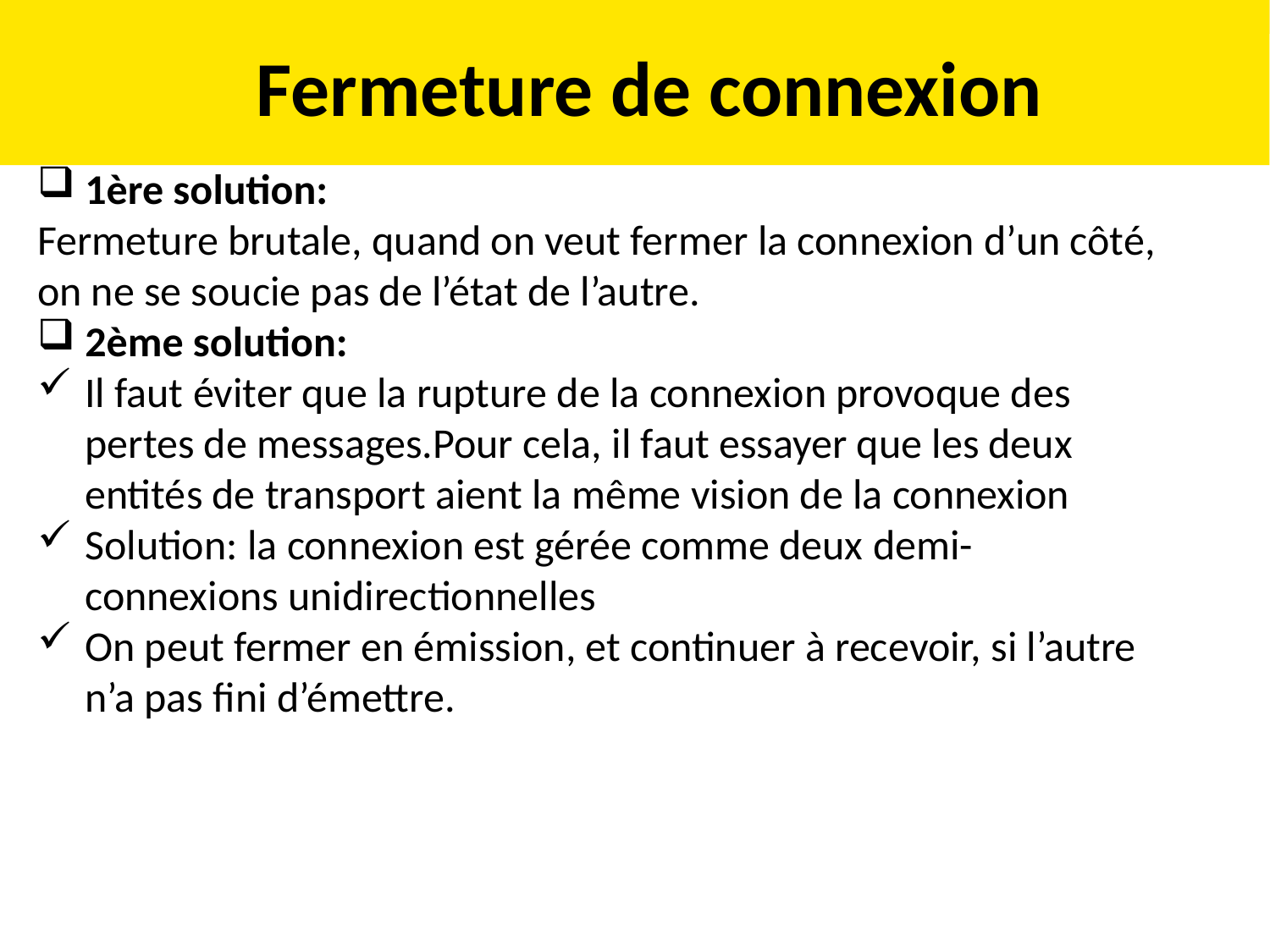

TCP: Transmission control protocol

# Fermeture de connexion
1ère solution:
Fermeture brutale, quand on veut fermer la connexion d’un côté, on ne se soucie pas de l’état de l’autre.
2ème solution:
Il faut éviter que la rupture de la connexion provoque des pertes de messages.Pour cela, il faut essayer que les deux entités de transport aient la même vision de la connexion
Solution: la connexion est gérée comme deux demi-connexions unidirectionnelles
On peut fermer en émission, et continuer à recevoir, si l’autre n’a pas fini d’émettre.